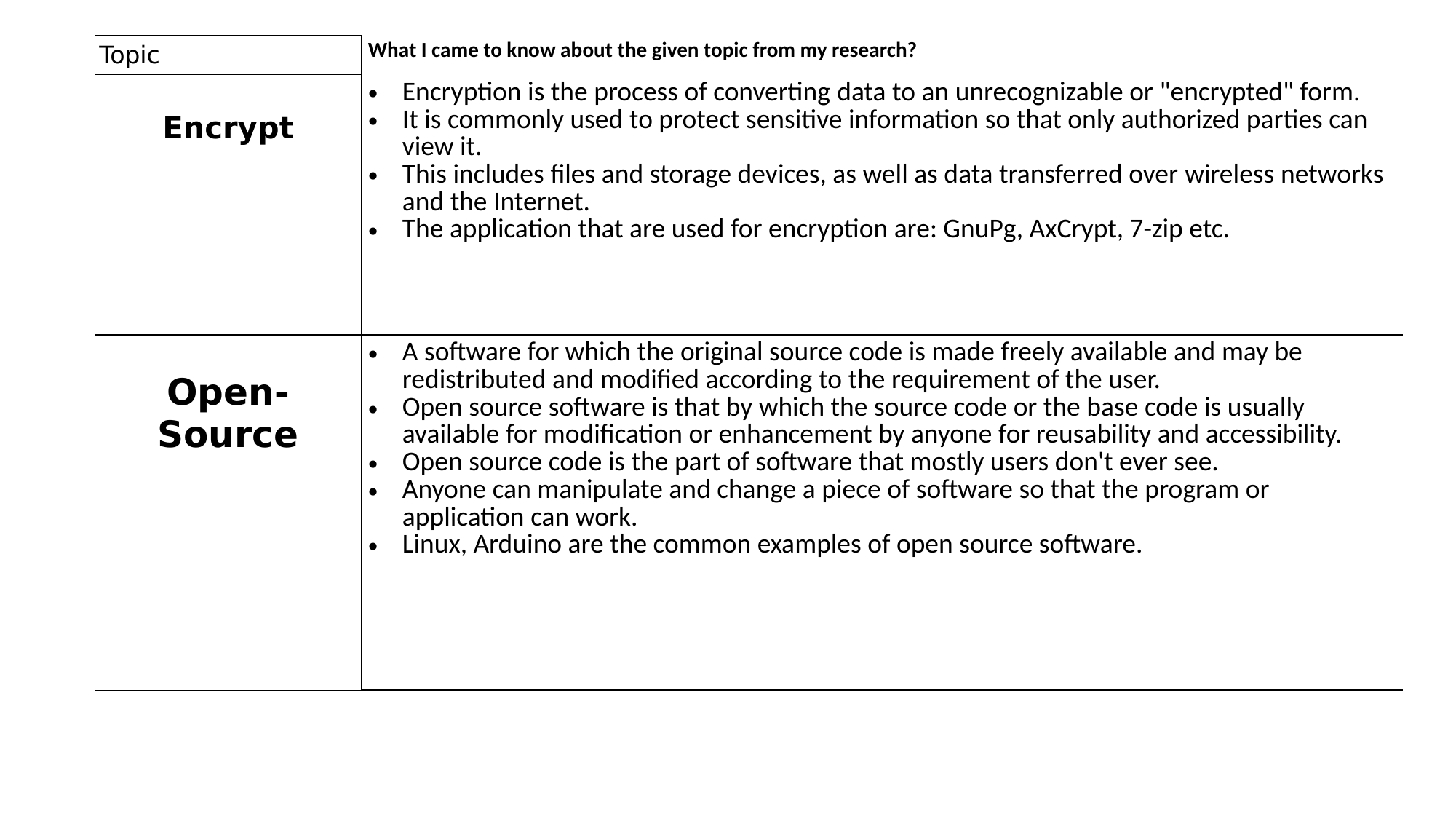

| Topic | What I came to know about the given topic from my research? |
| --- | --- |
| Encrypt | Encryption is the process of converting data to an unrecognizable or "encrypted" form. It is commonly used to protect sensitive information so that only authorized parties can view it. This includes files and storage devices, as well as data transferred over wireless networks and the Internet. The application that are used for encryption are: GnuPg, AxCrypt, 7-zip etc. |
| Open-Source | A software for which the original source code is made freely available and may be redistributed and modified according to the requirement of the user. Open source software is that by which the source code or the base code is usually available for modification or enhancement by anyone for reusability and accessibility. Open source code is the part of software that mostly users don't ever see. Anyone can manipulate and change a piece of software so that the program or application can work. Linux, Arduino are the common examples of open source software. |
|  |  |